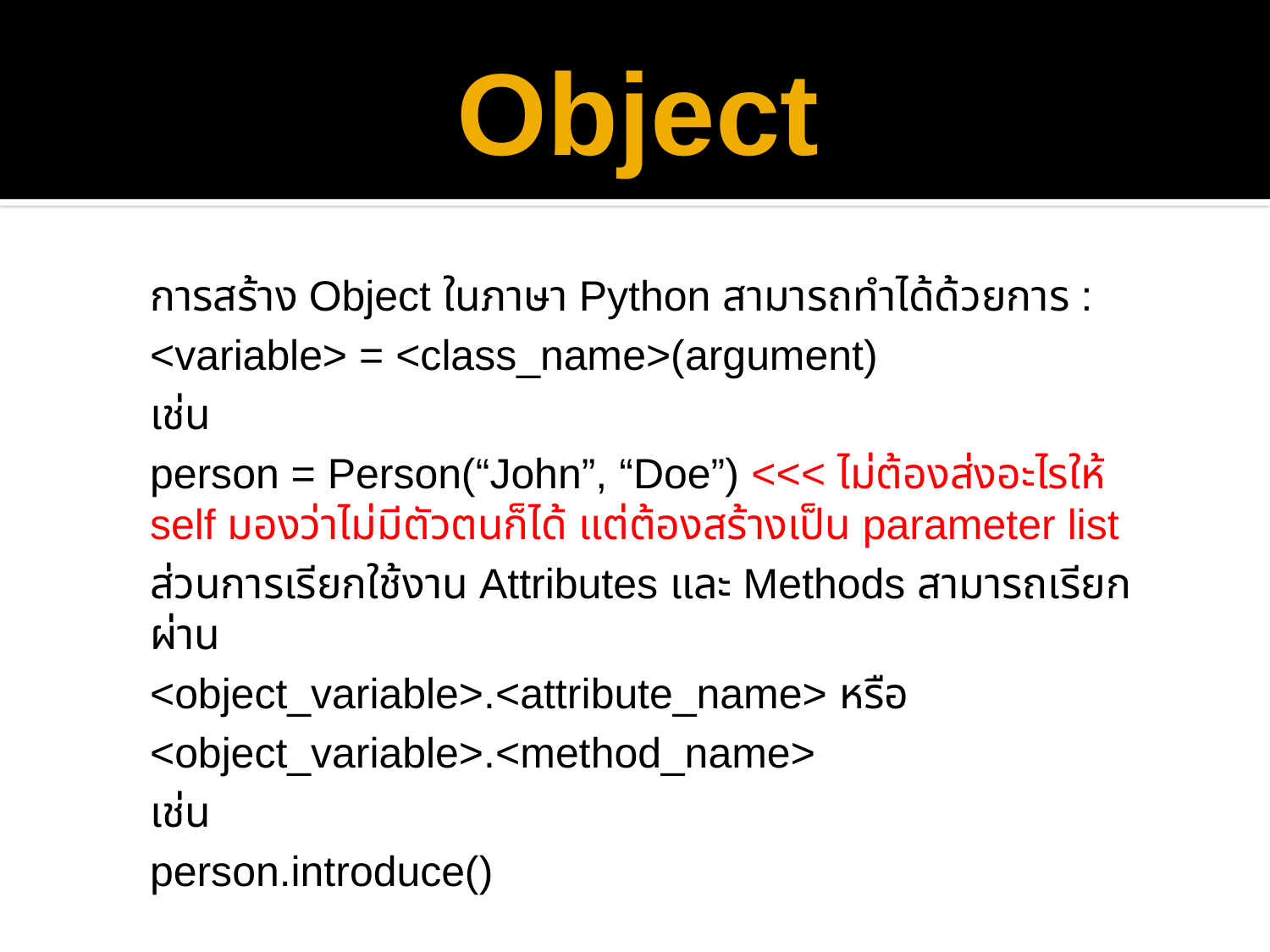

# Object
การสร้าง Object ในภาษา Python สามารถทำได้ด้วยการ :
<variable> = <class_name>(argument)
เช่น
person = Person(“John”, “Doe”) <<< ไม่ต้องส่งอะไรให้ self มองว่าไม่มีตัวตนก็ได้ แต่ต้องสร้างเป็น parameter list
ส่วนการเรียกใช้งาน Attributes และ Methods สามารถเรียกผ่าน
<object_variable>.<attribute_name> หรือ
<object_variable>.<method_name>
เช่น
person.introduce()